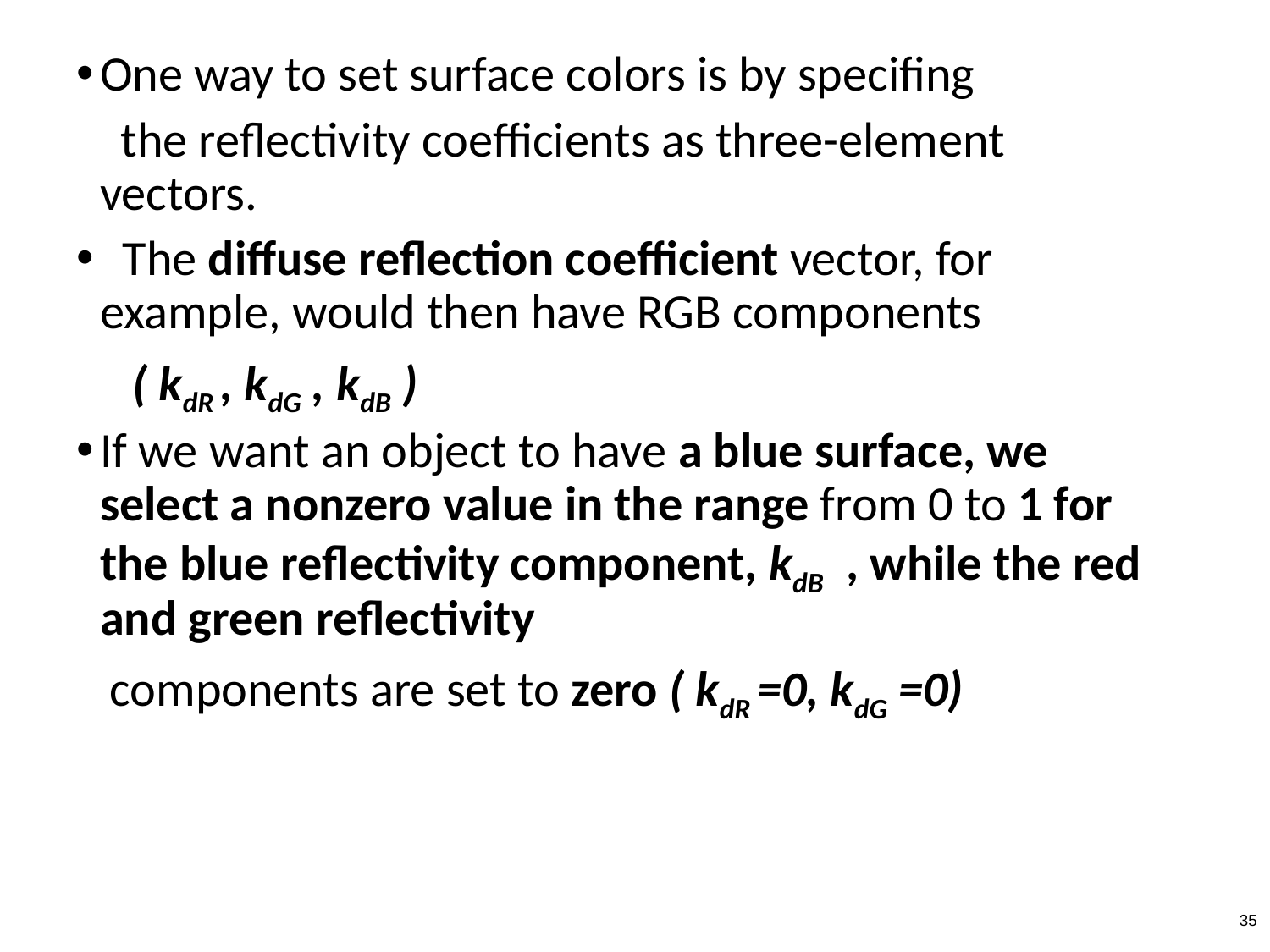

One way to set surface colors is by specifing
    the reflectivity coefficients as three-element vectors.
  The diffuse reflection coefficient vector, for example, would then have RGB components
     ( kdR , kdG , kdB )
If we want an object to have a blue surface, we select a nonzero value in the range from 0 to 1 for the blue reflectivity component, kdB  , while the red and green reflectivity
   components are set to zero ( kdR =0, kdG =0)
35